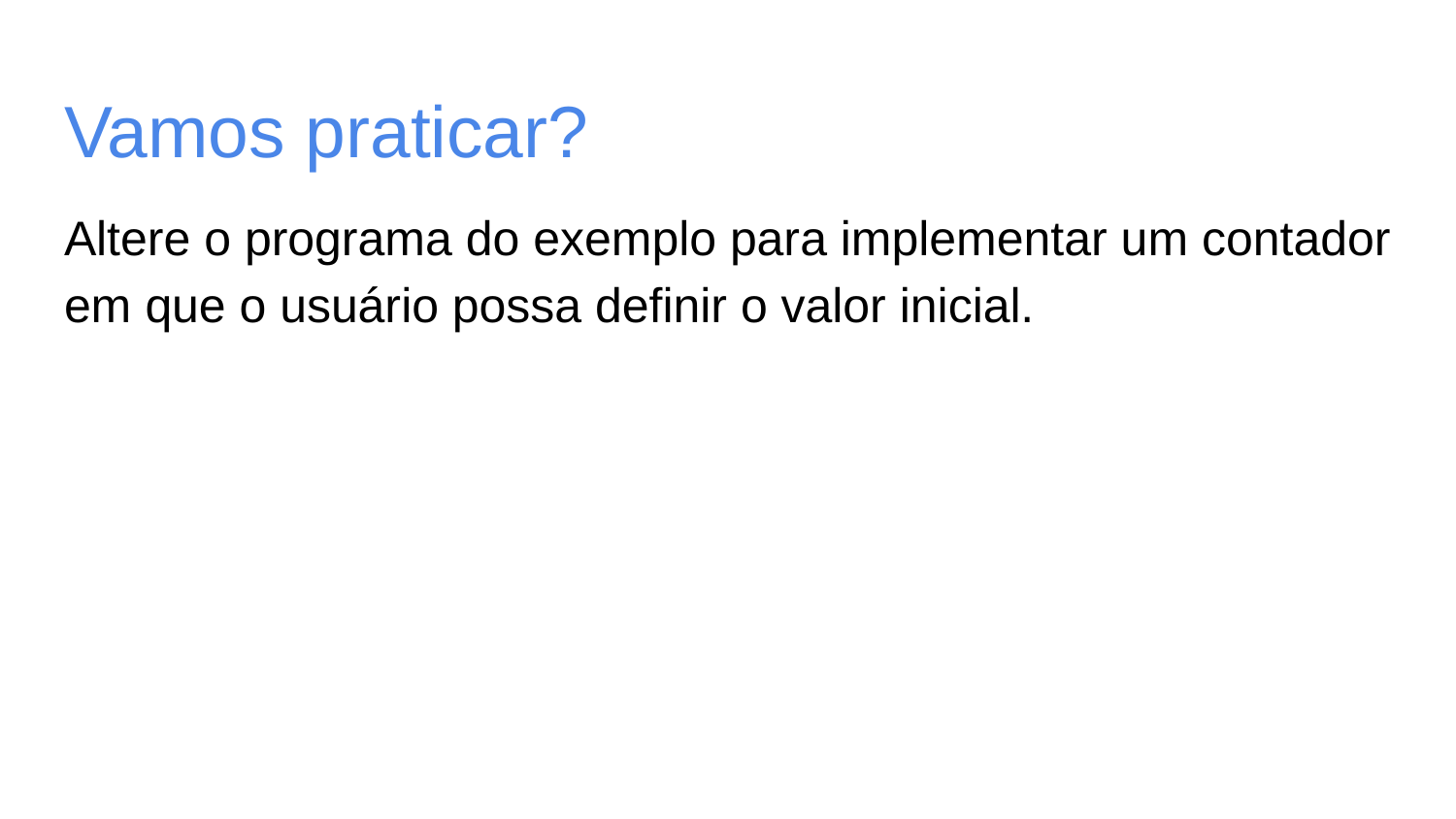

# Vamos praticar?
Altere o programa do exemplo para implementar um contador em que o usuário possa definir o valor inicial.